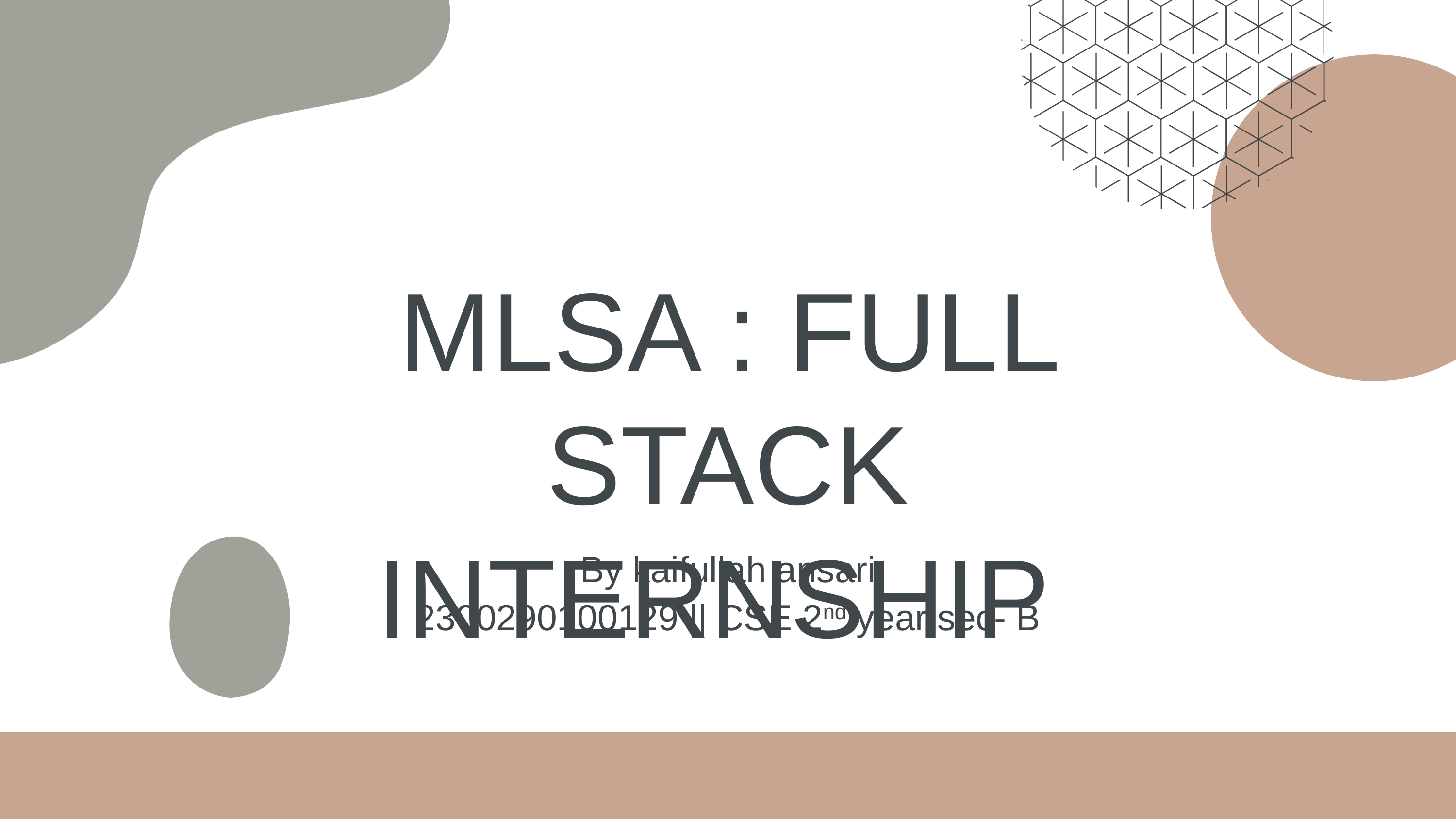

MLSA : FULL STACK INTERNSHIP

By kaifullah ansari
2300290100129 || CSE 2nd year sec- B